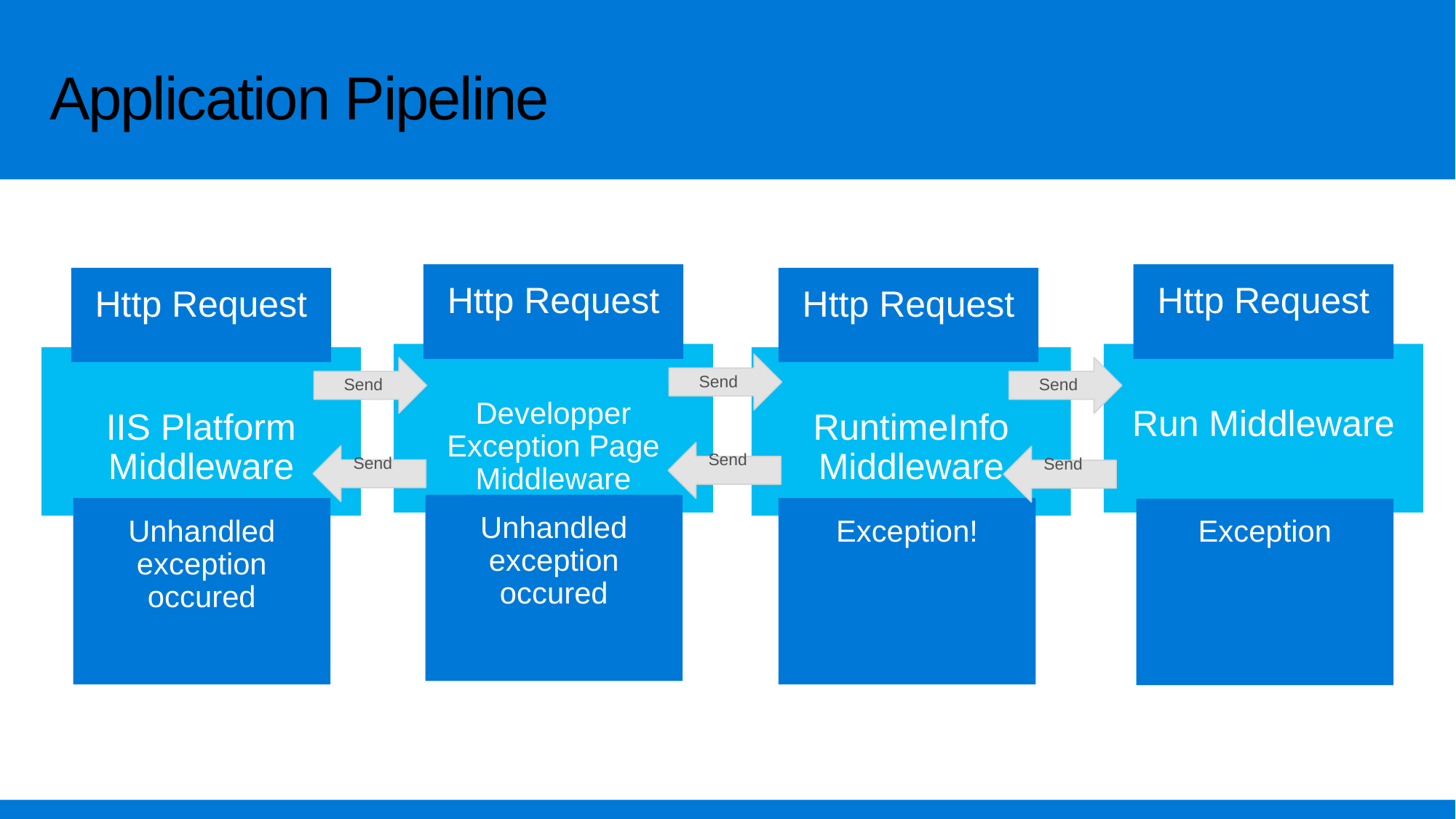

# Application Pipeline

Http Request

Developper Exception Page Middleware
Unhandled exception occured
Http Request

Run Middleware
Exception
Http Request

IIS Platform Middleware
Unhandled exception occured
Http Request

RuntimeInfo
Middleware
Exception!
Send
Send
Send

Send

Send

Send